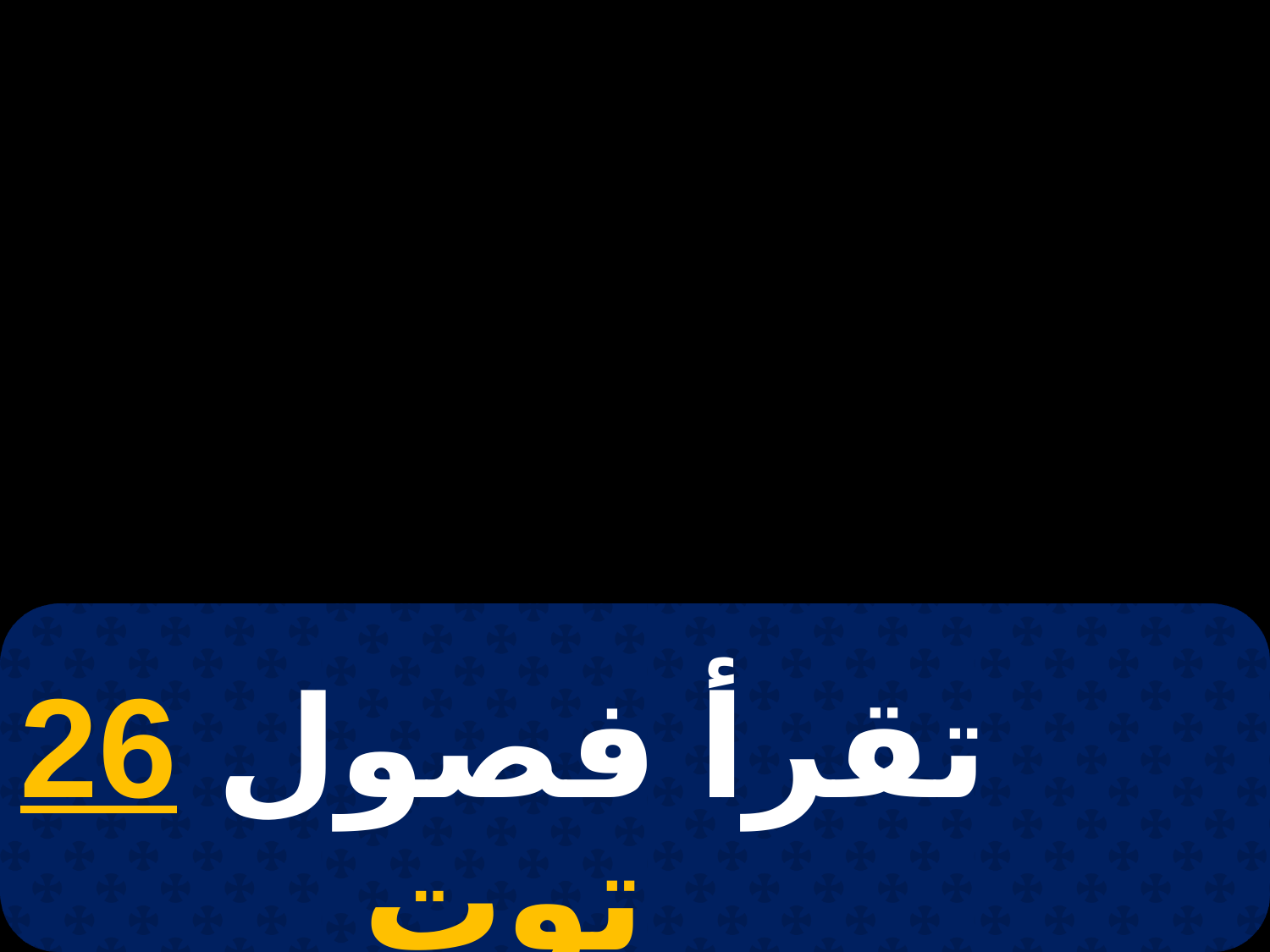

# 16 أمشير
تقرأ فصول 26 توت